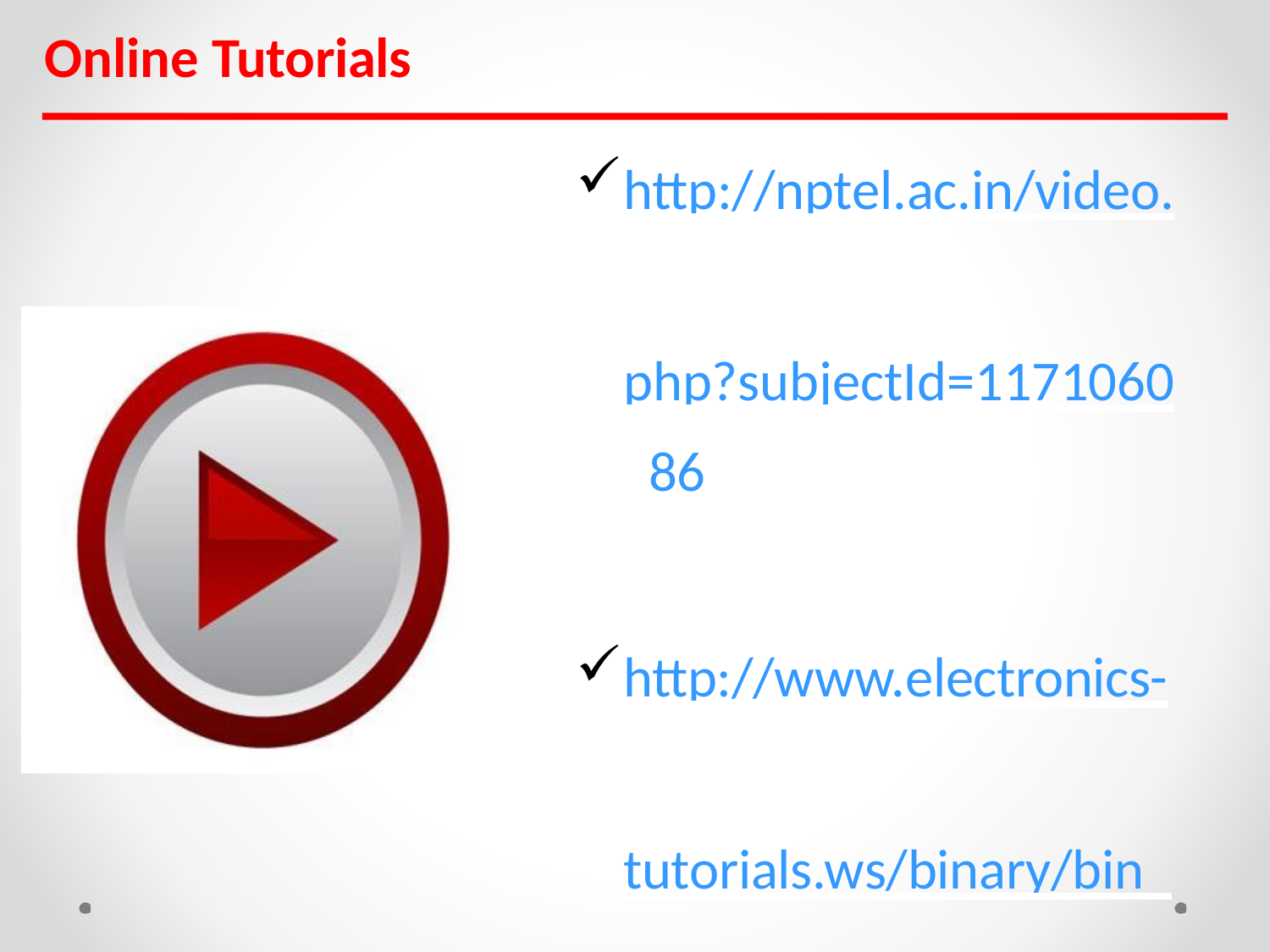

# Online Tutorials

http://nptel.ac.in/video.  php?subjectId=1171060  86

http://www.electronics-  tutorials.ws/binary/bin_  1.html